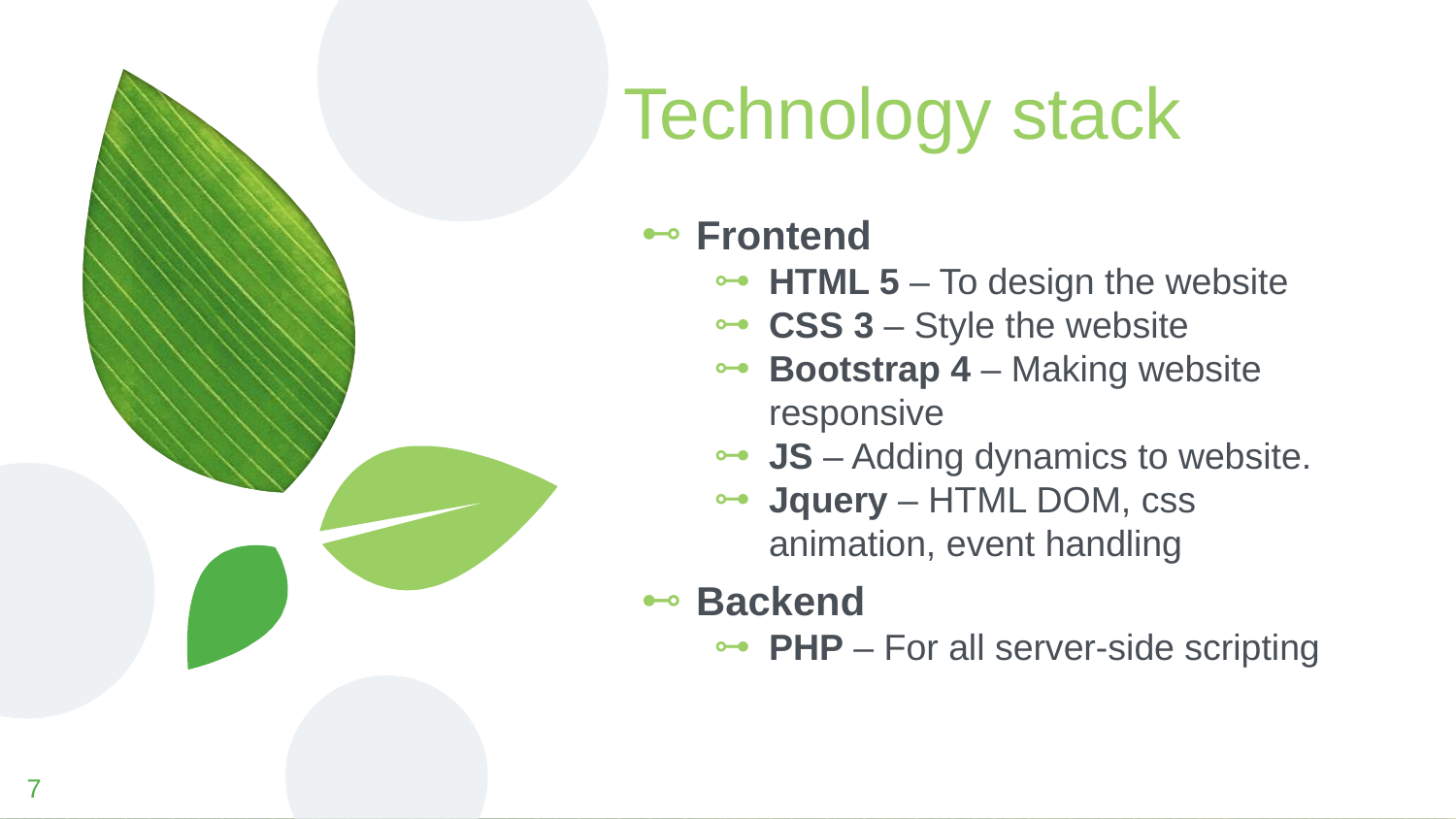

# Technology stack
Frontend
HTML 5 – To design the website
CSS 3 – Style the website
Bootstrap 4 – Making website responsive
JS – Adding dynamics to website.
Jquery – HTML DOM, css animation, event handling
Backend
PHP – For all server-side scripting
7